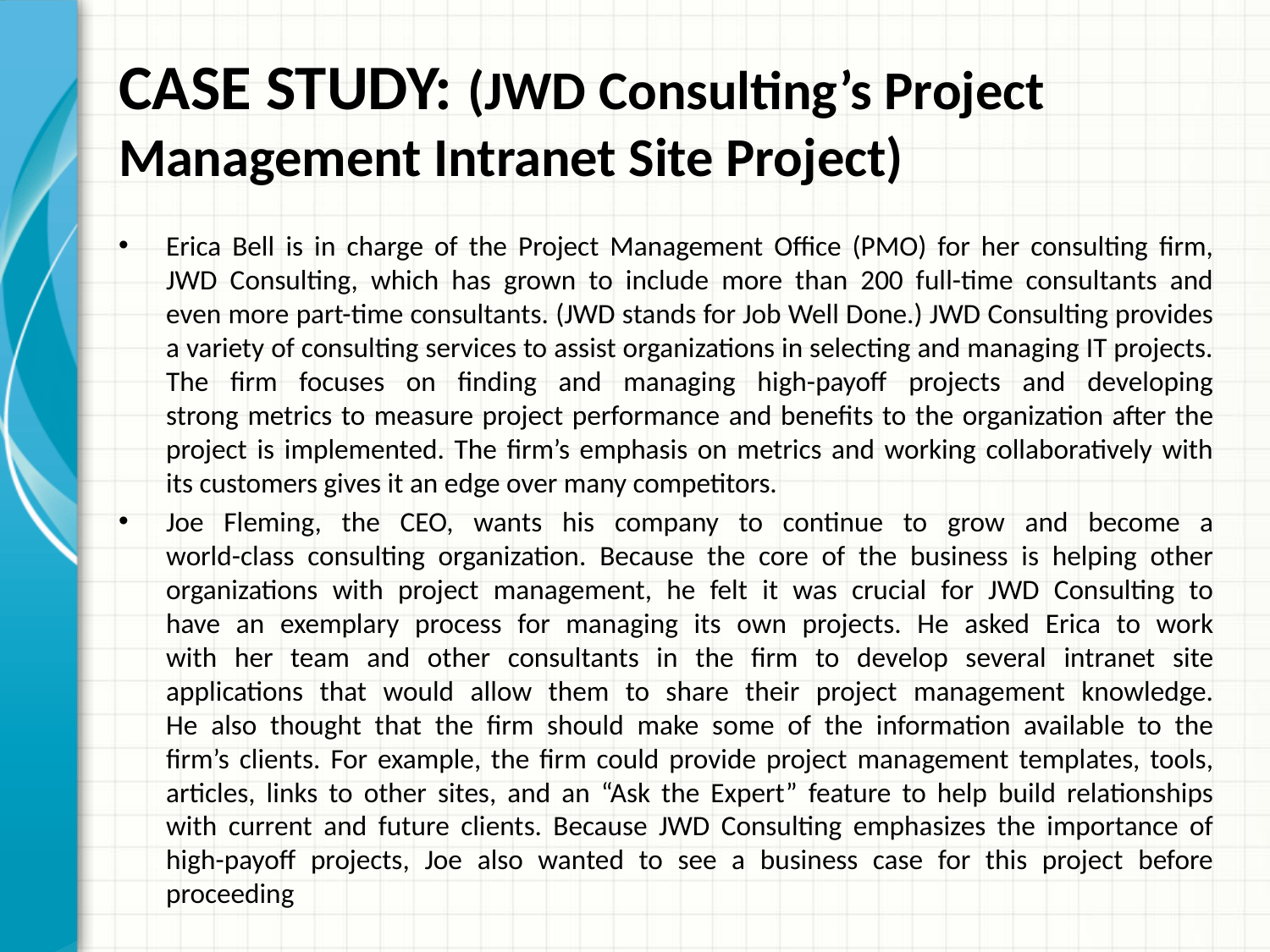

# CASE STUDY: (JWD Consulting’s Project Management Intranet Site Project)
Erica Bell is in charge of the Project Management Office (PMO) for her consulting firm,
JWD Consulting, which has grown to include more than 200 full-time consultants and
even more part-time consultants. (JWD stands for Job Well Done.) JWD Consulting provides a variety of consulting services to assist organizations in selecting and managing IT projects. The firm focuses on finding and managing high-payoff projects and developing
strong metrics to measure project performance and benefits to the organization after the
project is implemented. The firm’s emphasis on metrics and working collaboratively with
its customers gives it an edge over many competitors.
Joe Fleming, the CEO, wants his company to continue to grow and become a
world-class consulting organization. Because the core of the business is helping other
organizations with project management, he felt it was crucial for JWD Consulting to
have an exemplary process for managing its own projects. He asked Erica to work
with her team and other consultants in the firm to develop several intranet site
applications that would allow them to share their project management knowledge.
He also thought that the firm should make some of the information available to the
firm’s clients. For example, the firm could provide project management templates, tools,
articles, links to other sites, and an “Ask the Expert” feature to help build relationships
with current and future clients. Because JWD Consulting emphasizes the importance of
high-payoff projects, Joe also wanted to see a business case for this project before
proceeding